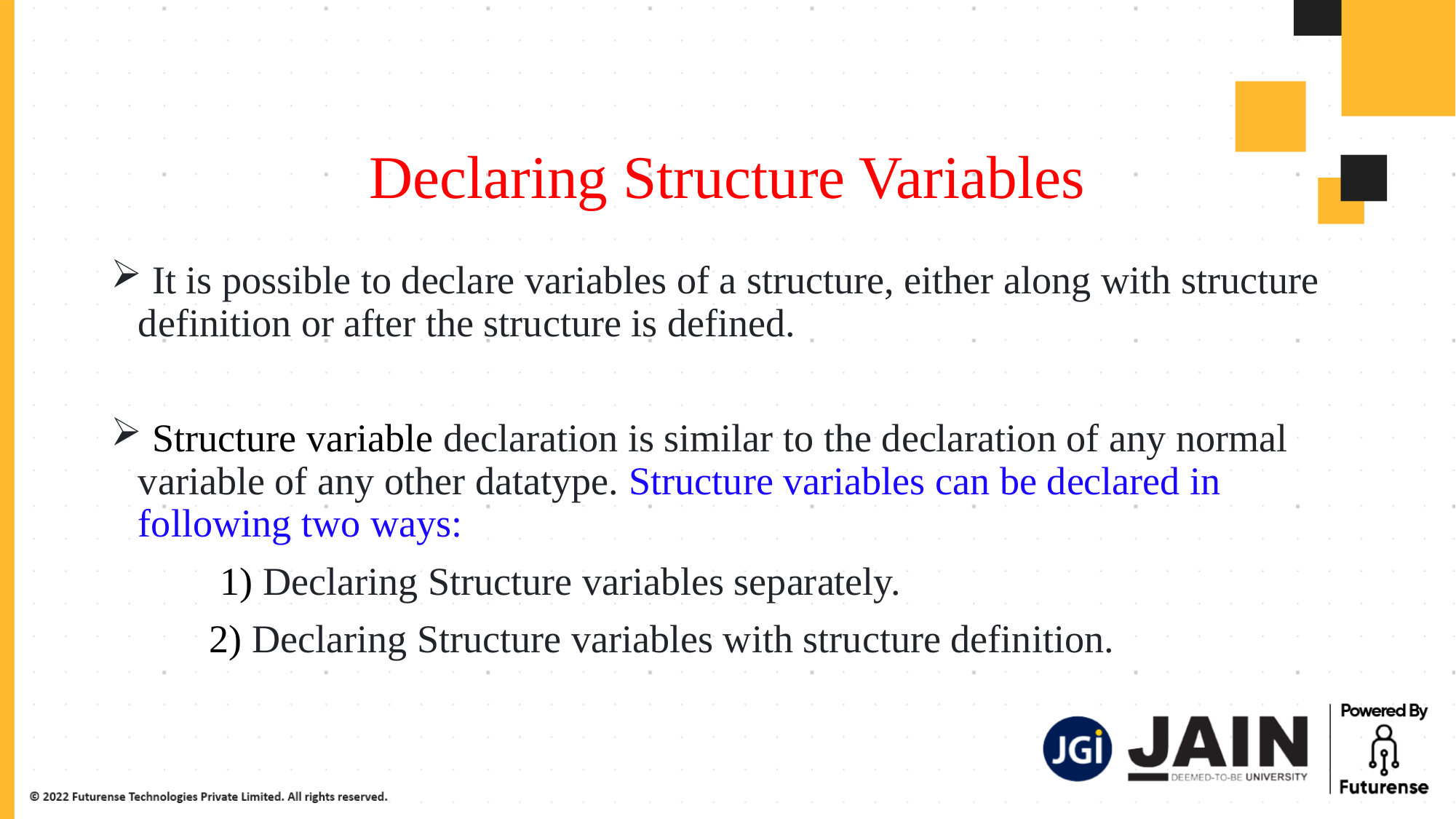

# Declaring Structure Variables

 It is possible to declare variables of a structure, either along with structure definition or after the structure is defined.

 Structure variable declaration is similar to the declaration of any normal variable of any other datatype. Structure variables can be declared in following two ways:
	1) Declaring Structure variables separately.
          2) Declaring Structure variables with structure definition.